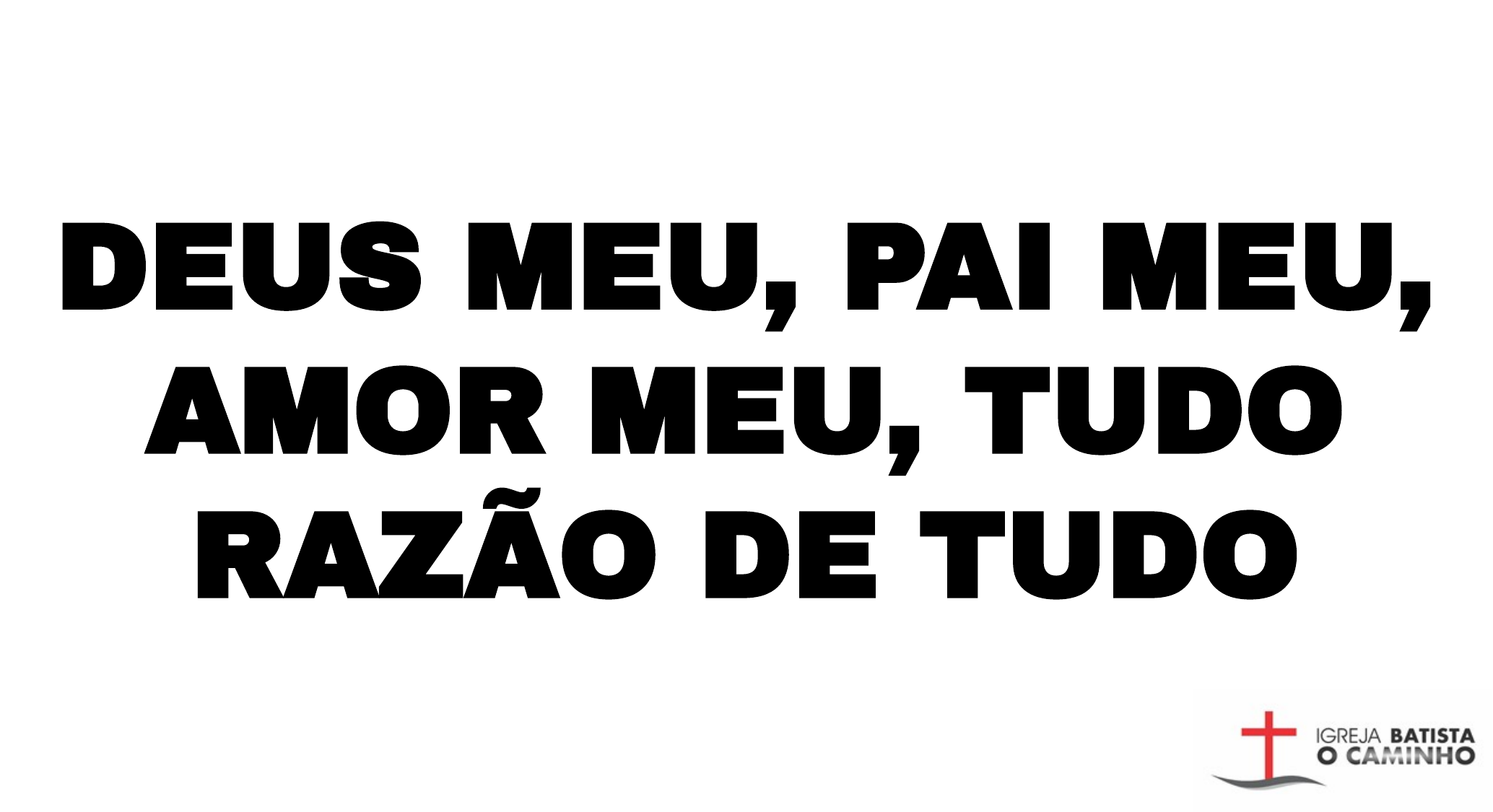

DEUS MEU, PAI MEU, AMOR MEU, TUDO RAZÃO DE TUDO